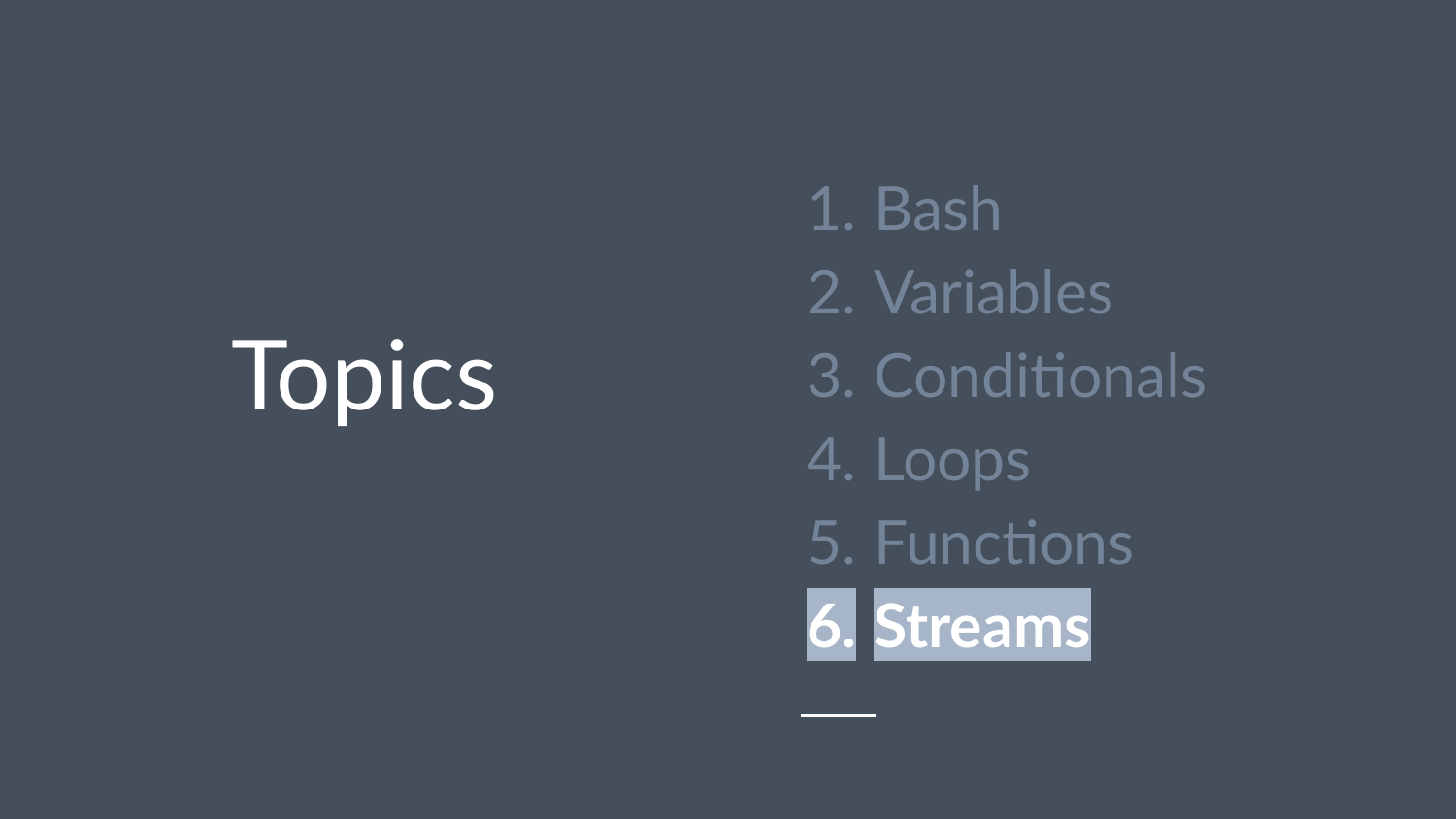

Bash
Variables
Conditionals
Loops
Functions
Streams
# Topics
What’s on the menu?